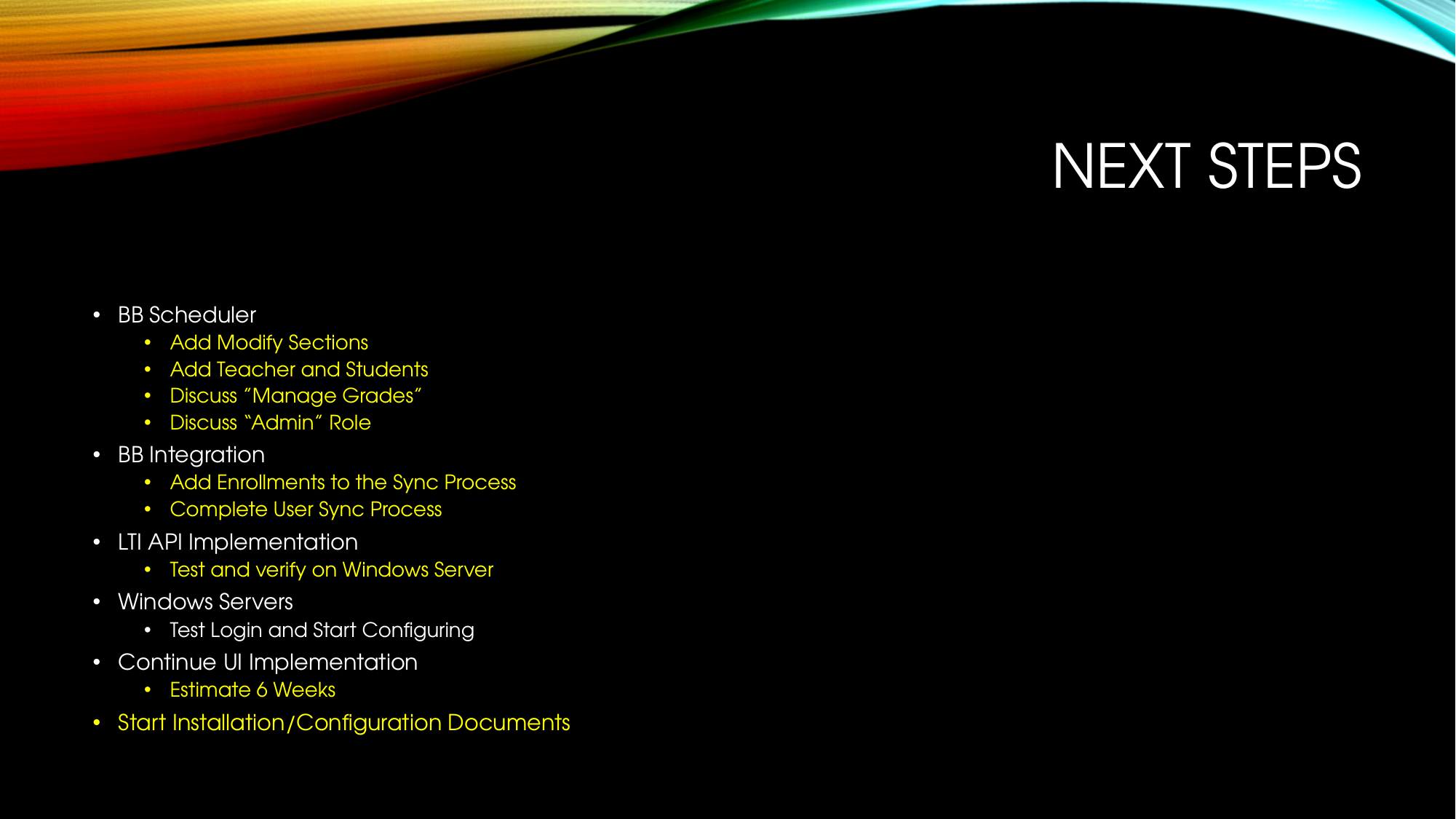

# Next STEPS

BB Scheduler
Add Modify Sections
Add Teacher and Students
Discuss ”Manage Grades”
Discuss “Admin” Role
BB Integration
Add Enrollments to the Sync Process
Complete User Sync Process
LTI API Implementation
Test and verify on Windows Server
Windows Servers
Test Login and Start Configuring
Continue UI Implementation
Estimate 6 Weeks
Start Installation/Configuration Documents